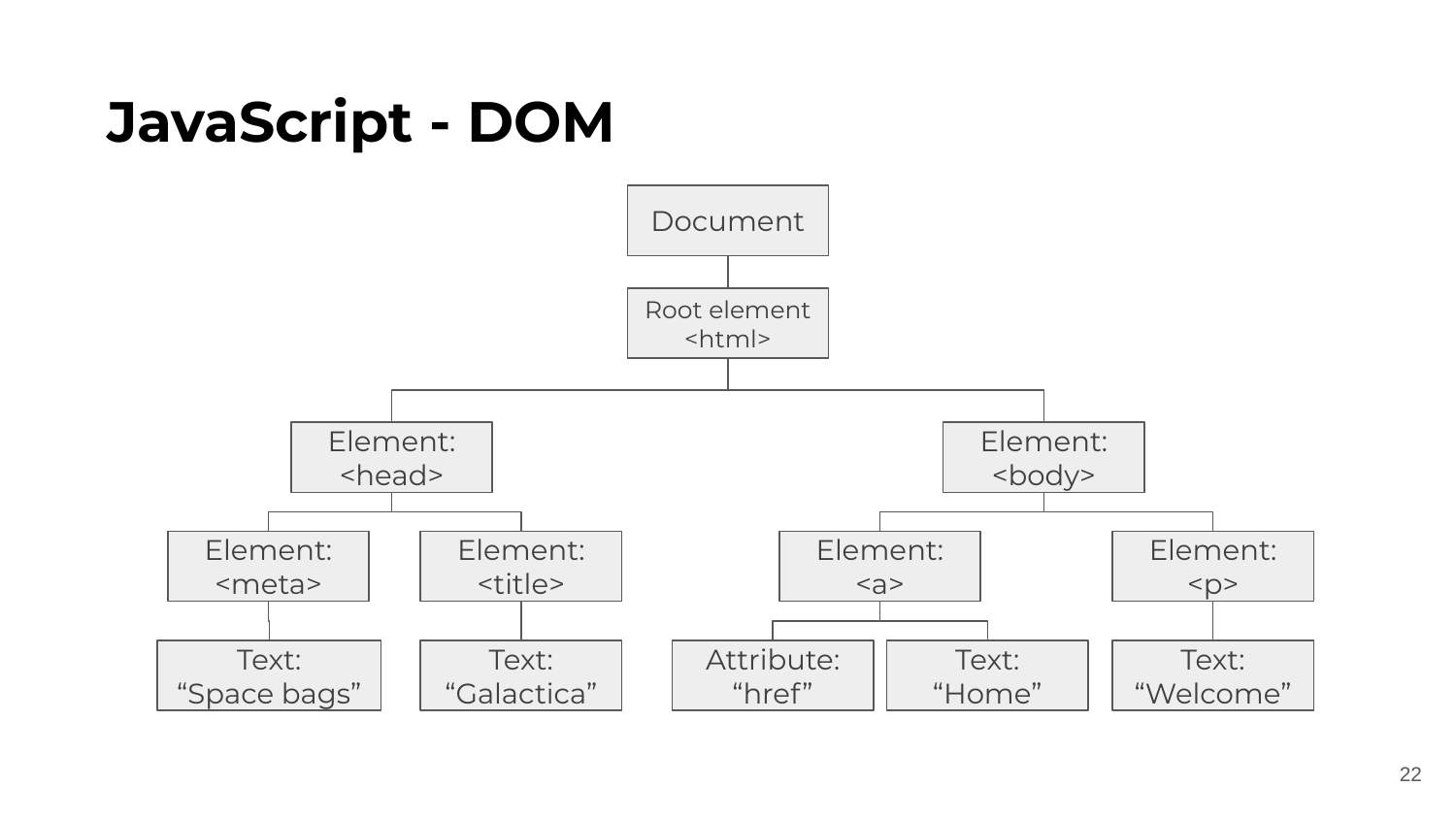

# JavaScript - DOM
Document
Root element <html>
Element:
<head>
Element:
<body>
Element:
<meta>
Element:
<title>
Element:
<a>
Element:
<p>
Text:
“Space bags”
Text:
“Galactica”
Attribute:
“href”
Text:
“Home”
Text:
“Welcome”
22